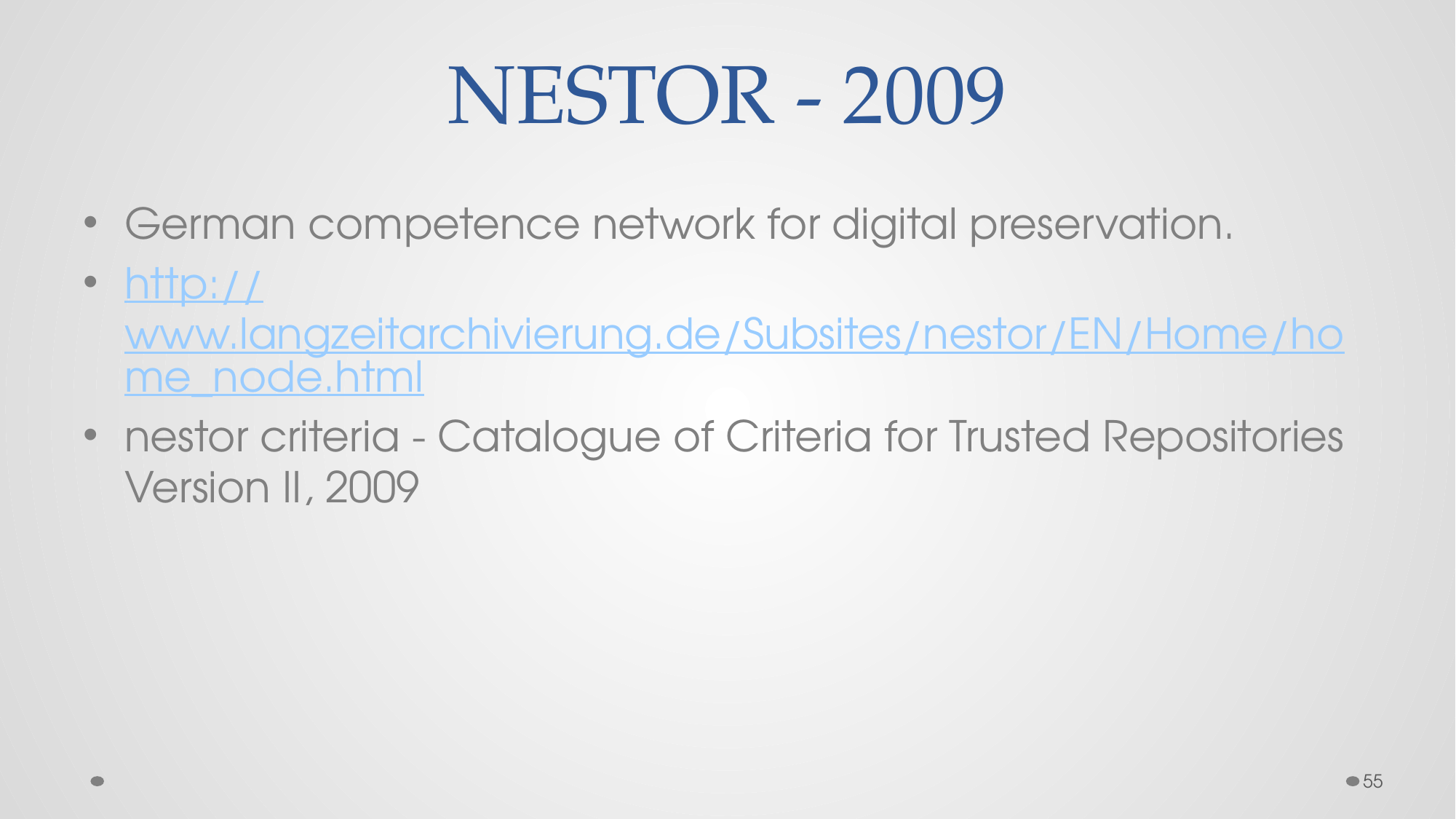

# NESTOR - 2009
German competence network for digital preservation.
http://www.langzeitarchivierung.de/Subsites/nestor/EN/Home/home_node.html
nestor criteria - Catalogue of Criteria for Trusted Repositories Version II, 2009

55